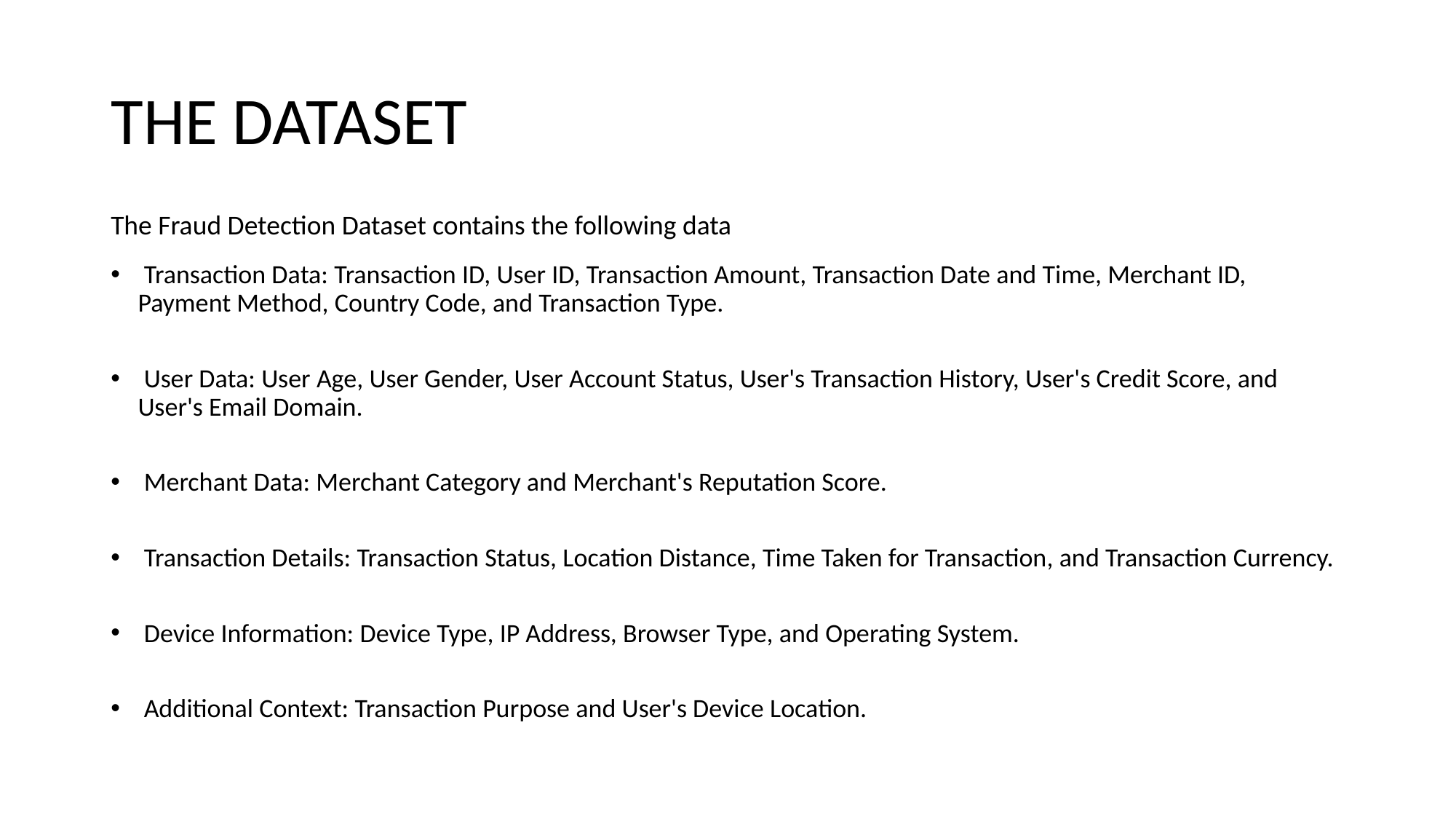

# THE DATASET
The Fraud Detection Dataset contains the following data
 Transaction Data: Transaction ID, User ID, Transaction Amount, Transaction Date and Time, Merchant ID, Payment Method, Country Code, and Transaction Type.

 User Data: User Age, User Gender, User Account Status, User's Transaction History, User's Credit Score, and User's Email Domain.

 Merchant Data: Merchant Category and Merchant's Reputation Score.

 Transaction Details: Transaction Status, Location Distance, Time Taken for Transaction, and Transaction Currency.

 Device Information: Device Type, IP Address, Browser Type, and Operating System.

 Additional Context: Transaction Purpose and User's Device Location.